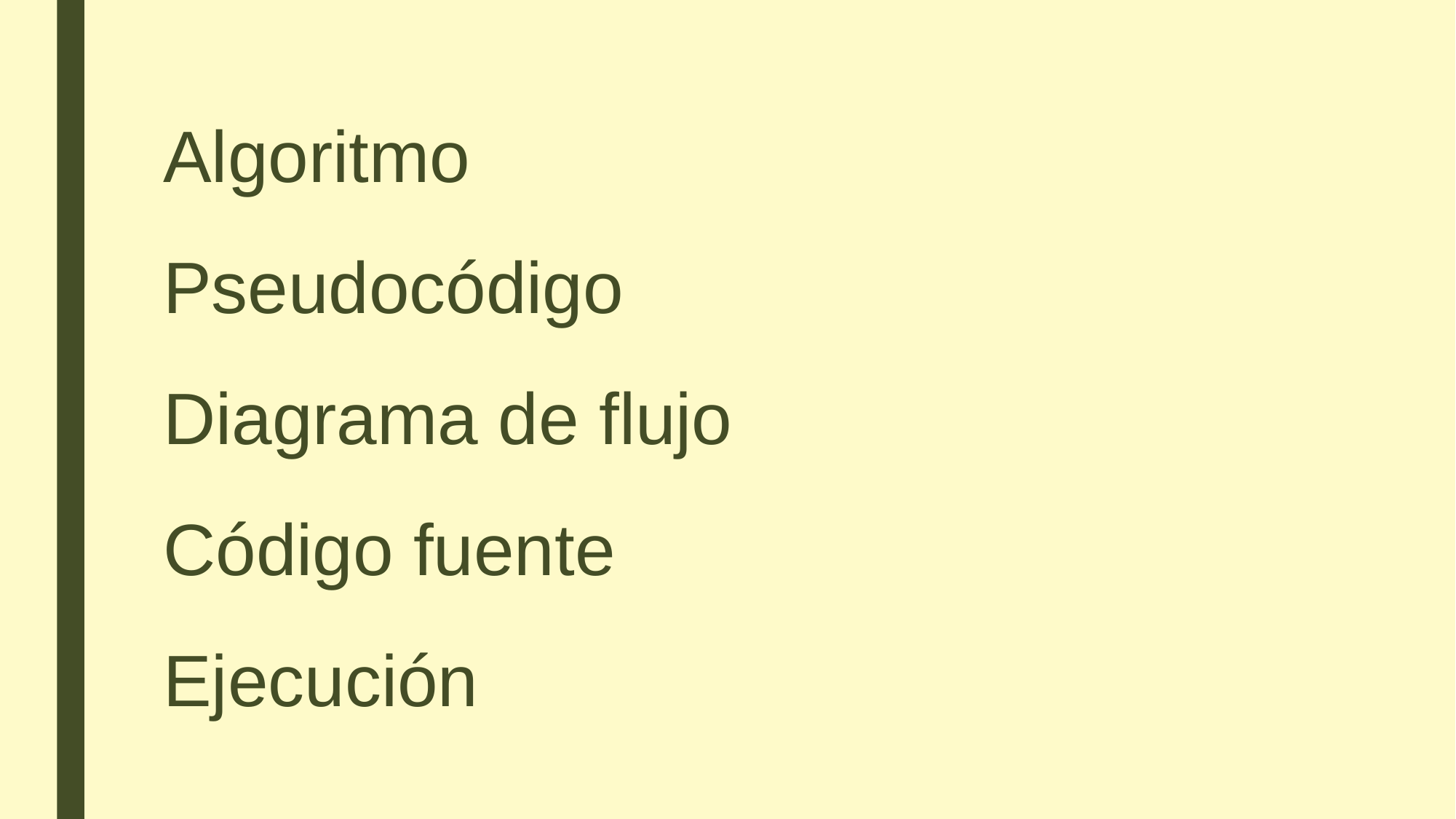

# Algoritmo Pseudocódigo Diagrama de flujo Código fuente Ejecución